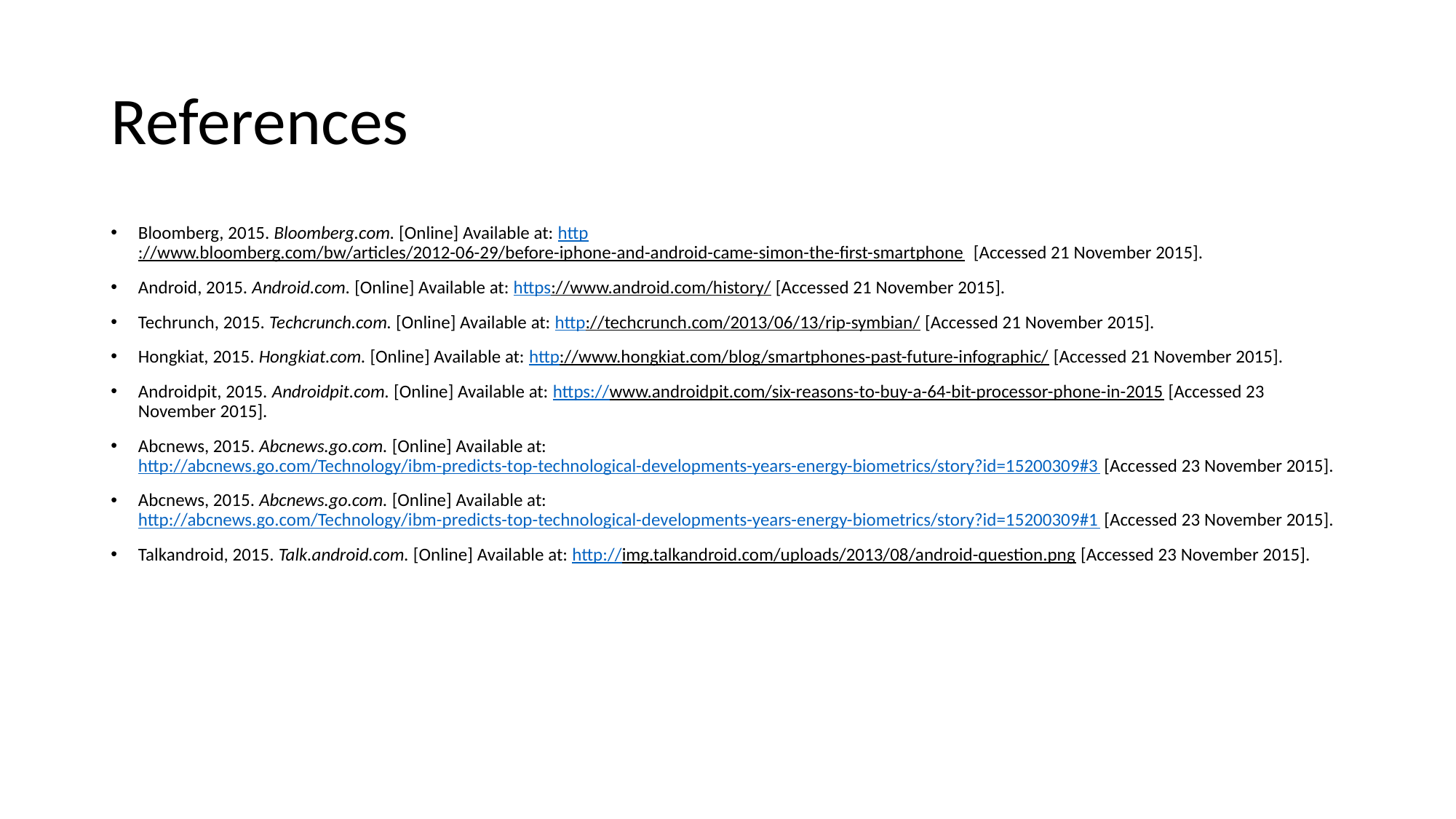

# References
Bloomberg, 2015. Bloomberg.com. [Online] Available at: http://www.bloomberg.com/bw/articles/2012-06-29/before-iphone-and-android-came-simon-the-first-smartphone  [Accessed 21 November 2015].
Android, 2015. Android.com. [Online] Available at: https://www.android.com/history/ [Accessed 21 November 2015].
Techrunch, 2015. Techcrunch.com. [Online] Available at: http://techcrunch.com/2013/06/13/rip-symbian/ [Accessed 21 November 2015].
Hongkiat, 2015. Hongkiat.com. [Online] Available at: http://www.hongkiat.com/blog/smartphones-past-future-infographic/ [Accessed 21 November 2015].
Androidpit, 2015. Androidpit.com. [Online] Available at: https://www.androidpit.com/six-reasons-to-buy-a-64-bit-processor-phone-in-2015 [Accessed 23 November 2015].
Abcnews, 2015. Abcnews.go.com. [Online] Available at: http://abcnews.go.com/Technology/ibm-predicts-top-technological-developments-years-energy-biometrics/story?id=15200309#3 [Accessed 23 November 2015].
Abcnews, 2015. Abcnews.go.com. [Online] Available at: http://abcnews.go.com/Technology/ibm-predicts-top-technological-developments-years-energy-biometrics/story?id=15200309#1 [Accessed 23 November 2015].
Talkandroid, 2015. Talk.android.com. [Online] Available at: http://img.talkandroid.com/uploads/2013/08/android-question.png [Accessed 23 November 2015].